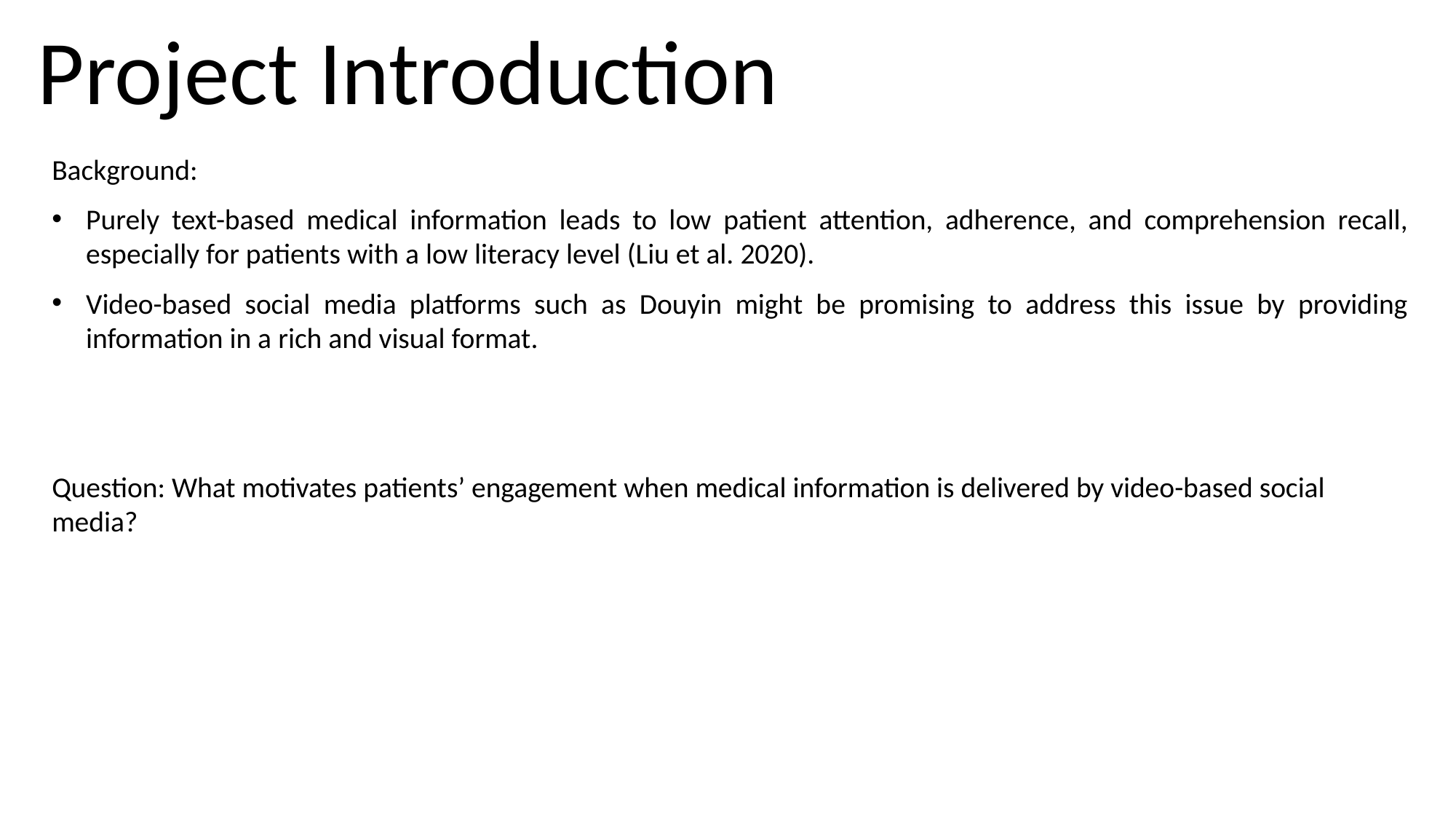

# Project Introduction

Background:
Purely text-based medical information leads to low patient attention, adherence, and comprehension recall, especially for patients with a low literacy level (Liu et al. 2020).
Video-based social media platforms such as Douyin might be promising to address this issue by providing information in a rich and visual format.

Question: What motivates patients’ engagement when medical information is delivered by video-based social media?